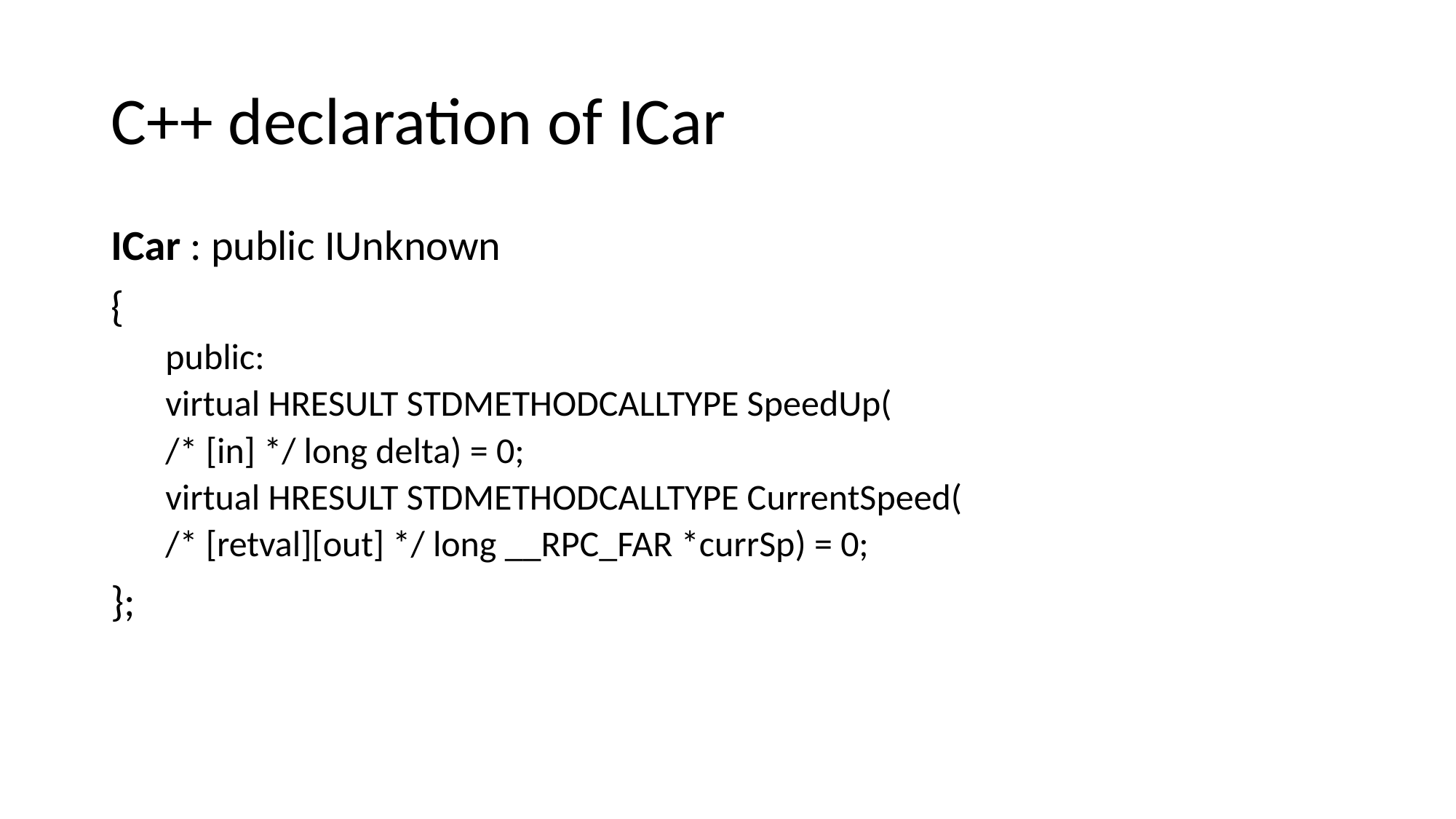

# C++ declaration of ICar
ICar : public IUnknown
{
public:
virtual HRESULT STDMETHODCALLTYPE SpeedUp(
/* [in] */ long delta) = 0;
virtual HRESULT STDMETHODCALLTYPE CurrentSpeed(
/* [retval][out] */ long __RPC_FAR *currSp) = 0;
};